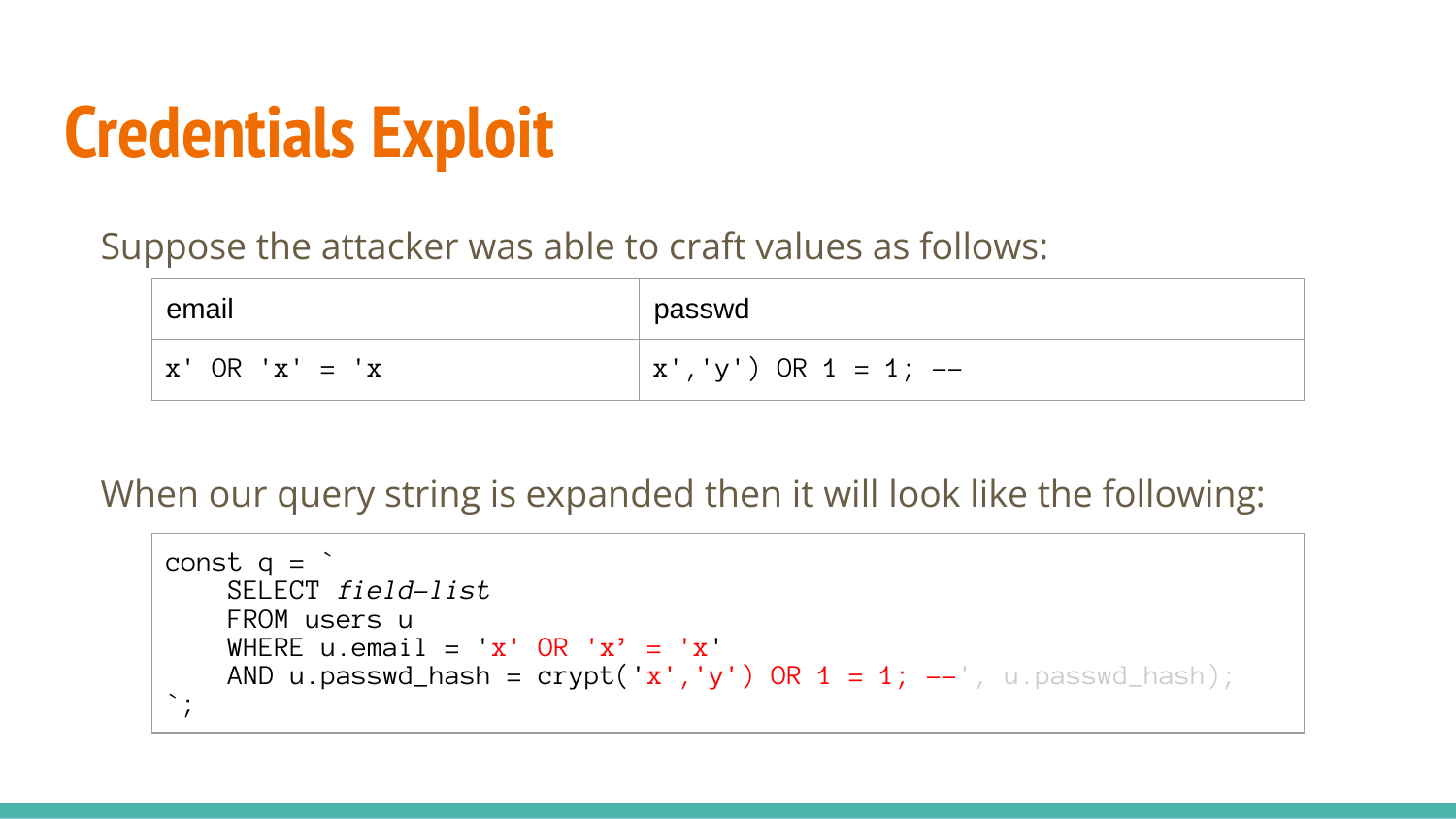

# Credentials Exploit
Suppose the attacker was able to craft values as follows:

When our query string is expanded then it will look like the following:

| email | passwd |
| --- | --- |
| x' OR 'x' = 'x | x','y') OR 1 = 1; -- |
| const q = ` SELECT field-list FROM users u WHERE u.email = 'x' OR 'x’ = 'x' AND u.passwd\_hash = crypt('x','y') OR 1 = 1; --', u.passwd\_hash); `; |
| --- |